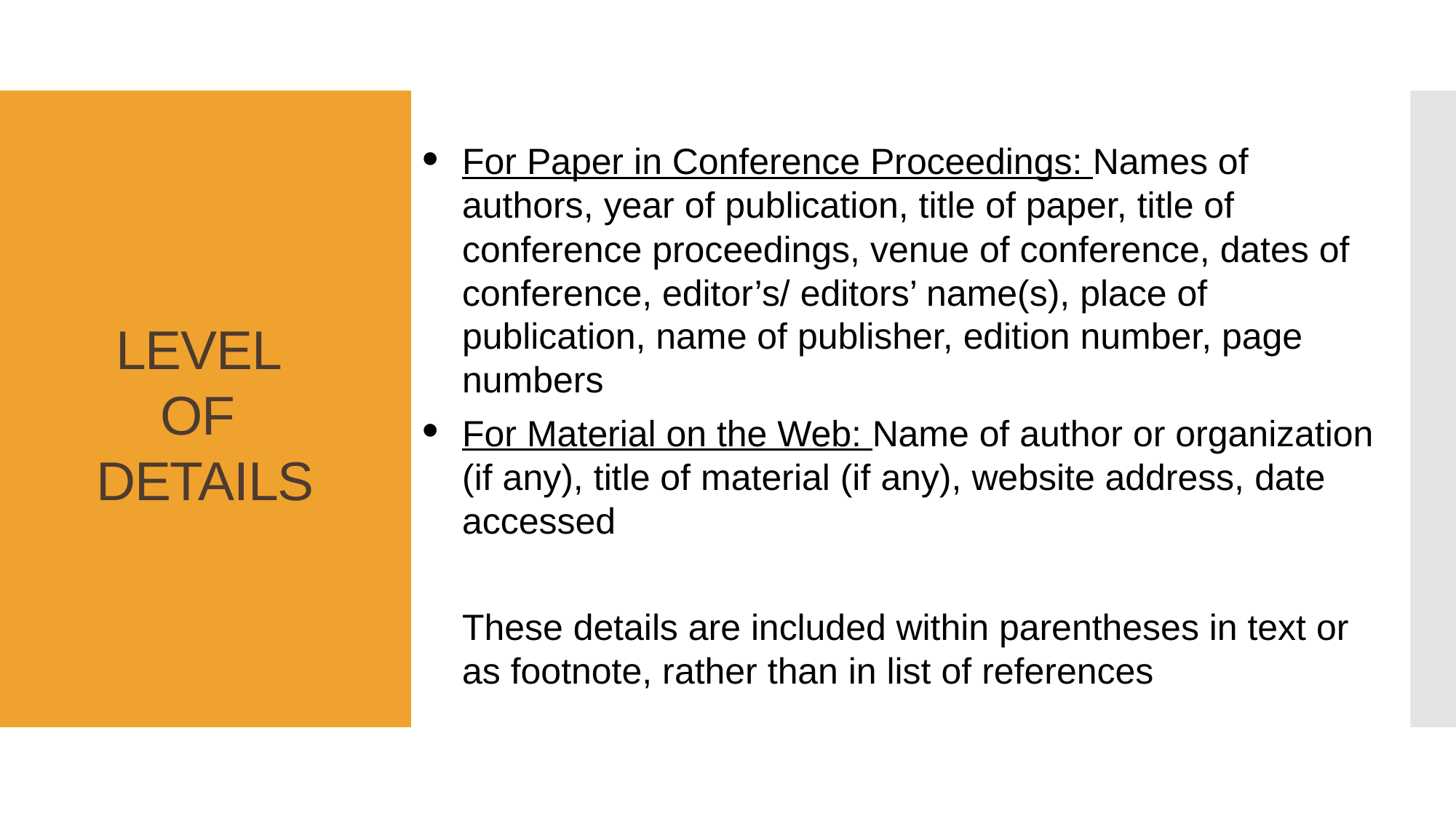

# LEVEL OF DETAILS
For Paper in Conference Proceedings: Names of authors, year of publication, title of paper, title of conference proceedings, venue of conference, dates of conference, editor’s/ editors’ name(s), place of publication, name of publisher, edition number, page numbers
For Material on the Web: Name of author or organization (if any), title of material (if any), website address, date accessed

	These details are included within parentheses in text or as footnote, rather than in list of references